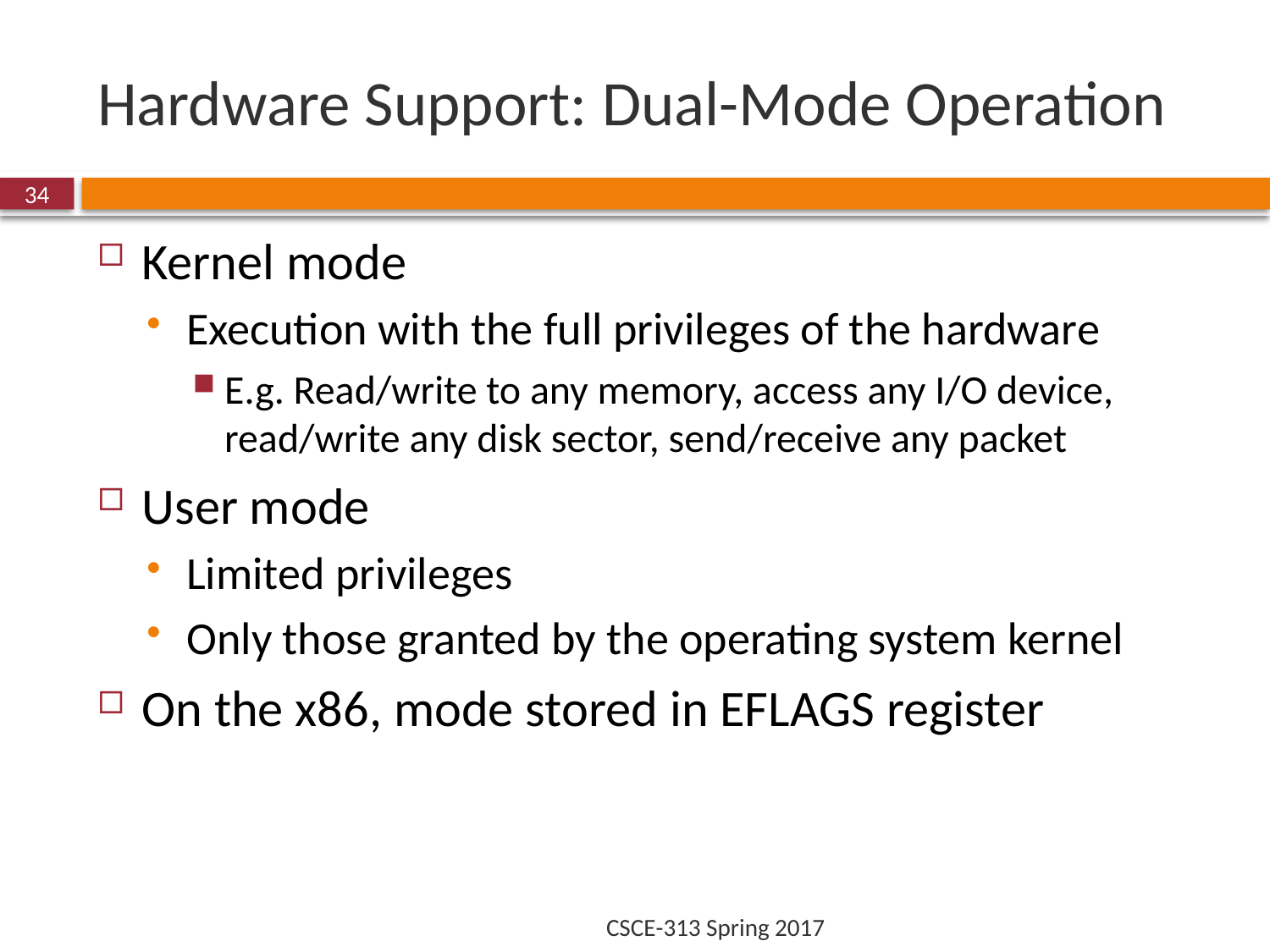

# Hardware Support: Dual-Mode Operation
34
Kernel mode
Execution with the full privileges of the hardware
E.g. Read/write to any memory, access any I/O device, read/write any disk sector, send/receive any packet
User mode
Limited privileges
Only those granted by the operating system kernel
On the x86, mode stored in EFLAGS register
CSCE-313 Spring 2017